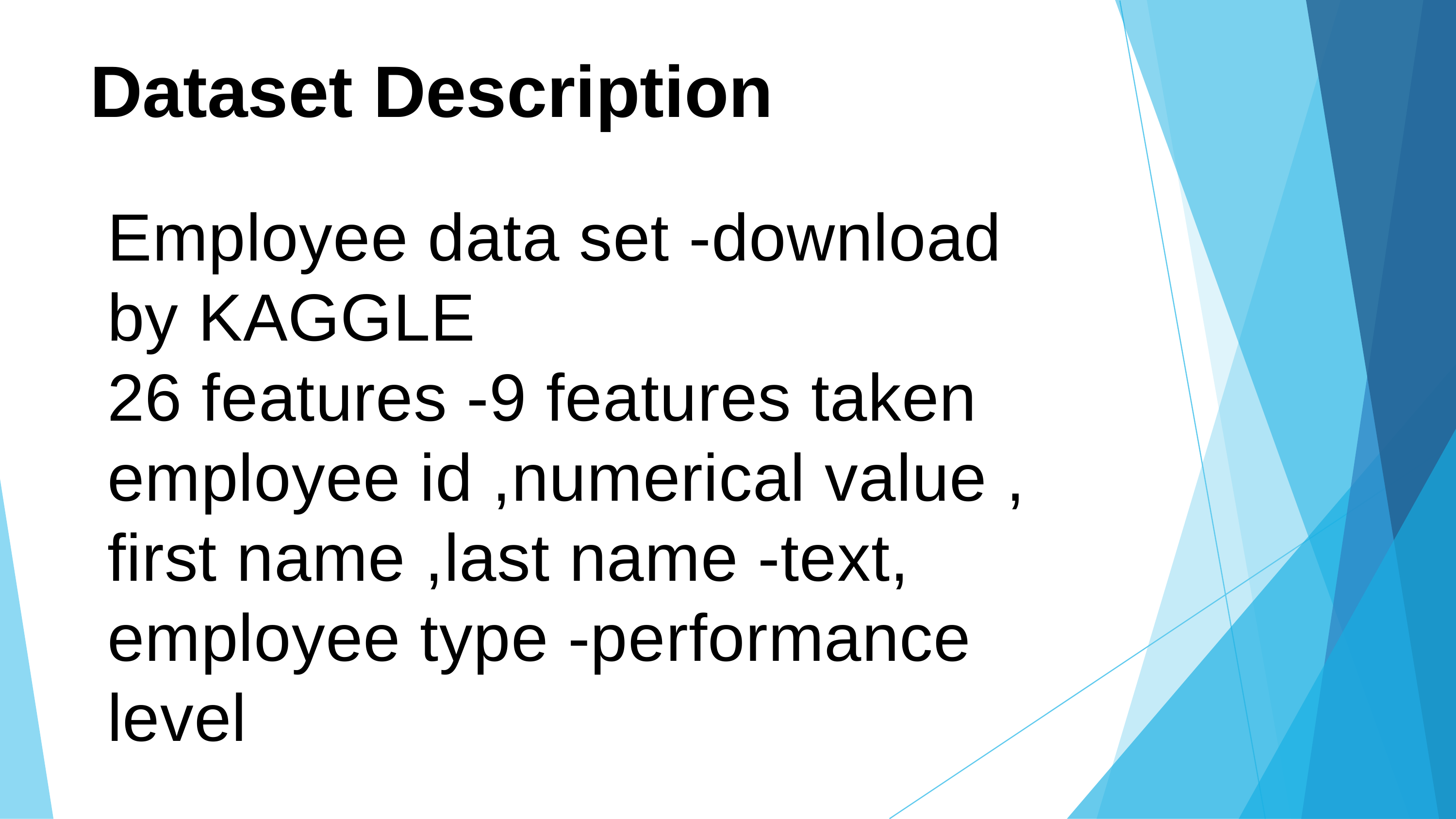

Dataset Description
Employee data set -download by KAGGLE
26 features -9 features taken
employee id ,numerical value , first name ,last name -text,
employee type -performance level